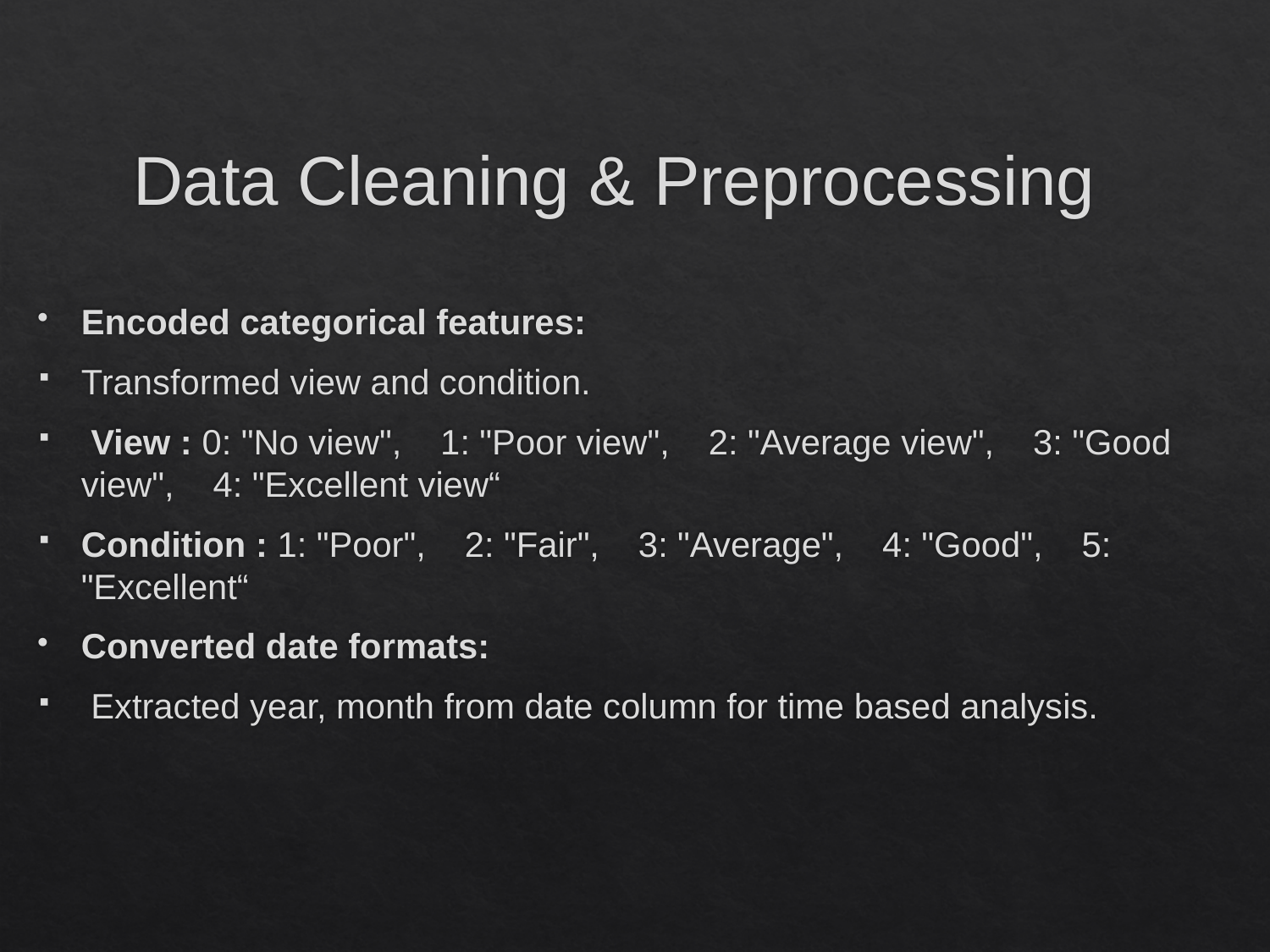

# Data Cleaning & Preprocessing
Encoded categorical features:
Transformed view and condition.
 View : 0: "No view",    1: "Poor view",    2: "Average view",    3: "Good view",    4: "Excellent view“
Condition : 1: "Poor",    2: "Fair",    3: "Average",    4: "Good",    5: "Excellent“
Converted date formats:
 Extracted year, month from date column for time based analysis.